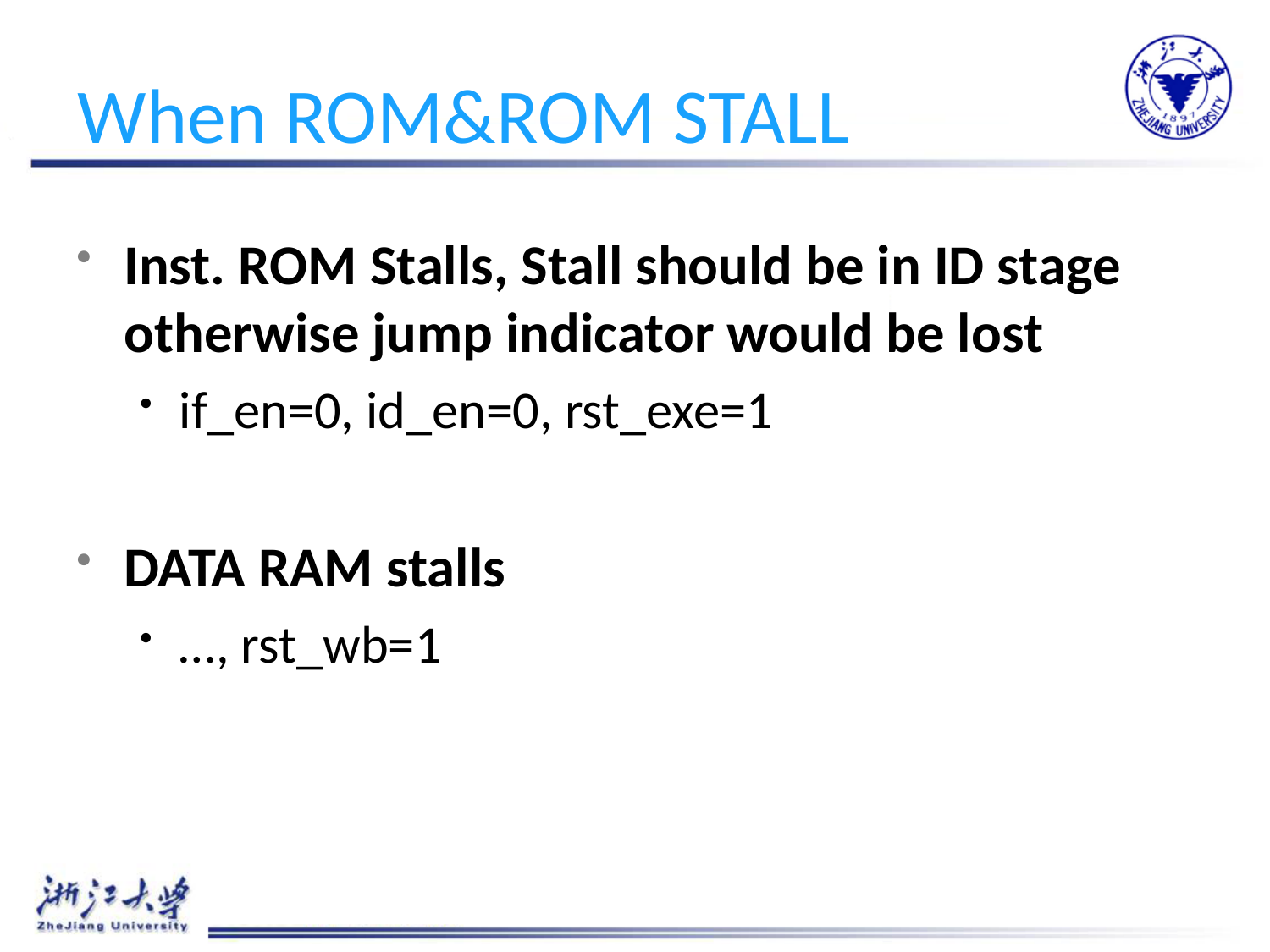

# When ROM&ROM STALL
Inst. ROM Stalls, Stall should be in ID stage otherwise jump indicator would be lost
if_en=0, id_en=0, rst_exe=1

DATA RAM stalls
…, rst_wb=1